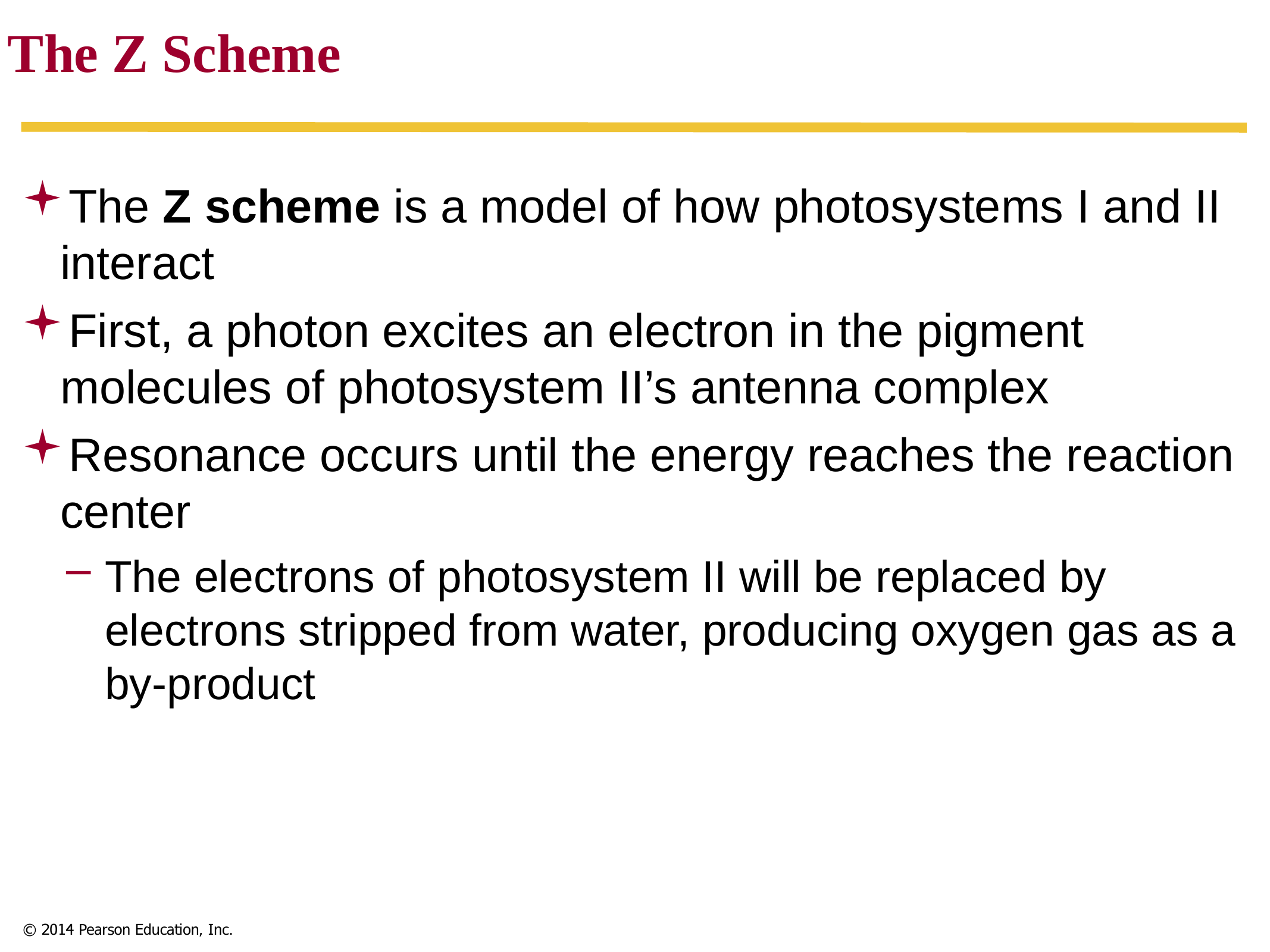

The Z Scheme

The Z scheme is a model of how photosystems I and II interact
First, a photon excites an electron in the pigment molecules of photosystem II’s antenna complex
Resonance occurs until the energy reaches the reaction center
The electrons of photosystem II will be replaced by electrons stripped from water, producing oxygen gas as a by-product